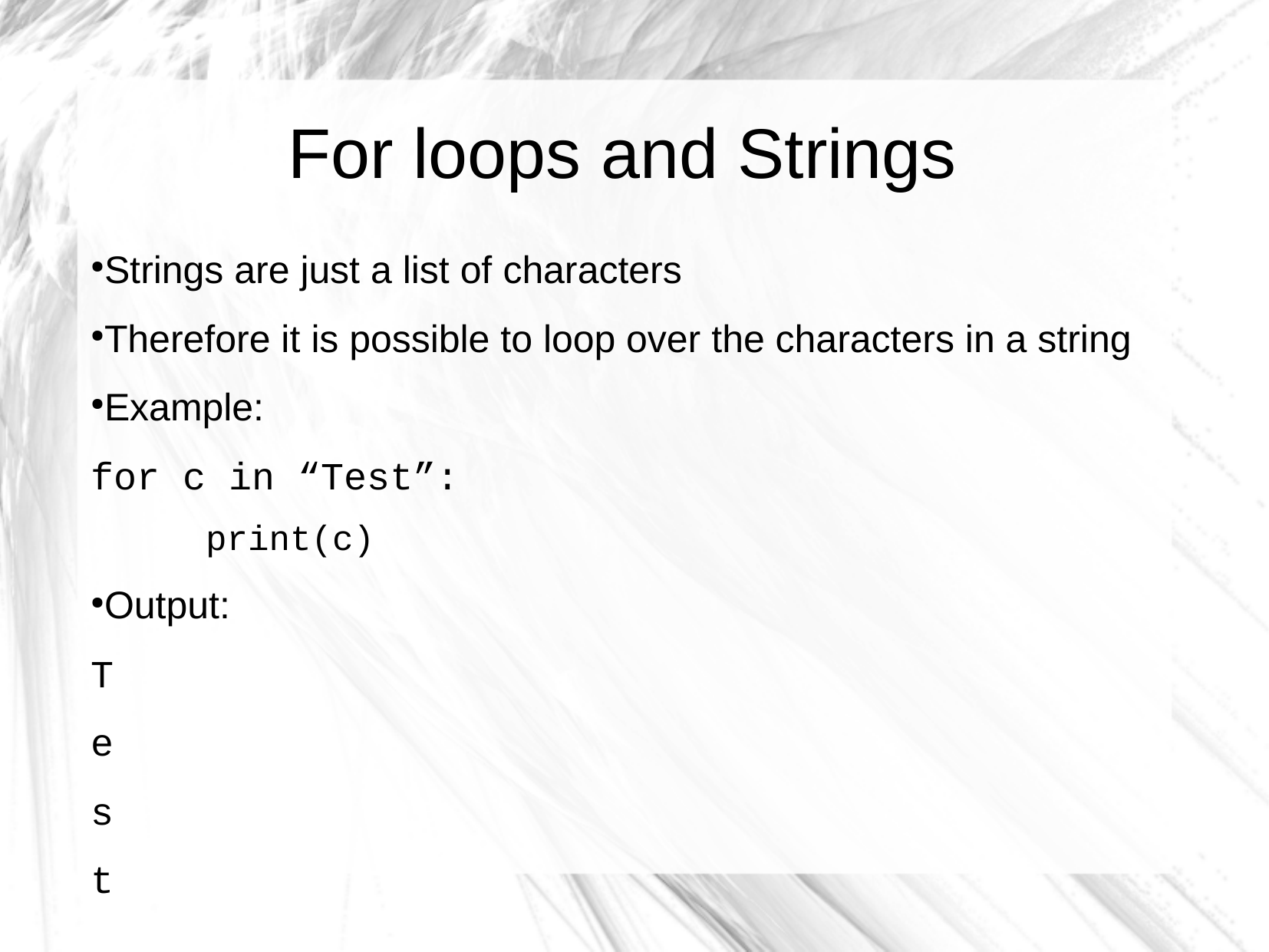

For loops and Strings
Strings are just a list of characters
Therefore it is possible to loop over the characters in a string
Example:
for c in “Test”:
	print(c)
Output:
T
e
s
t